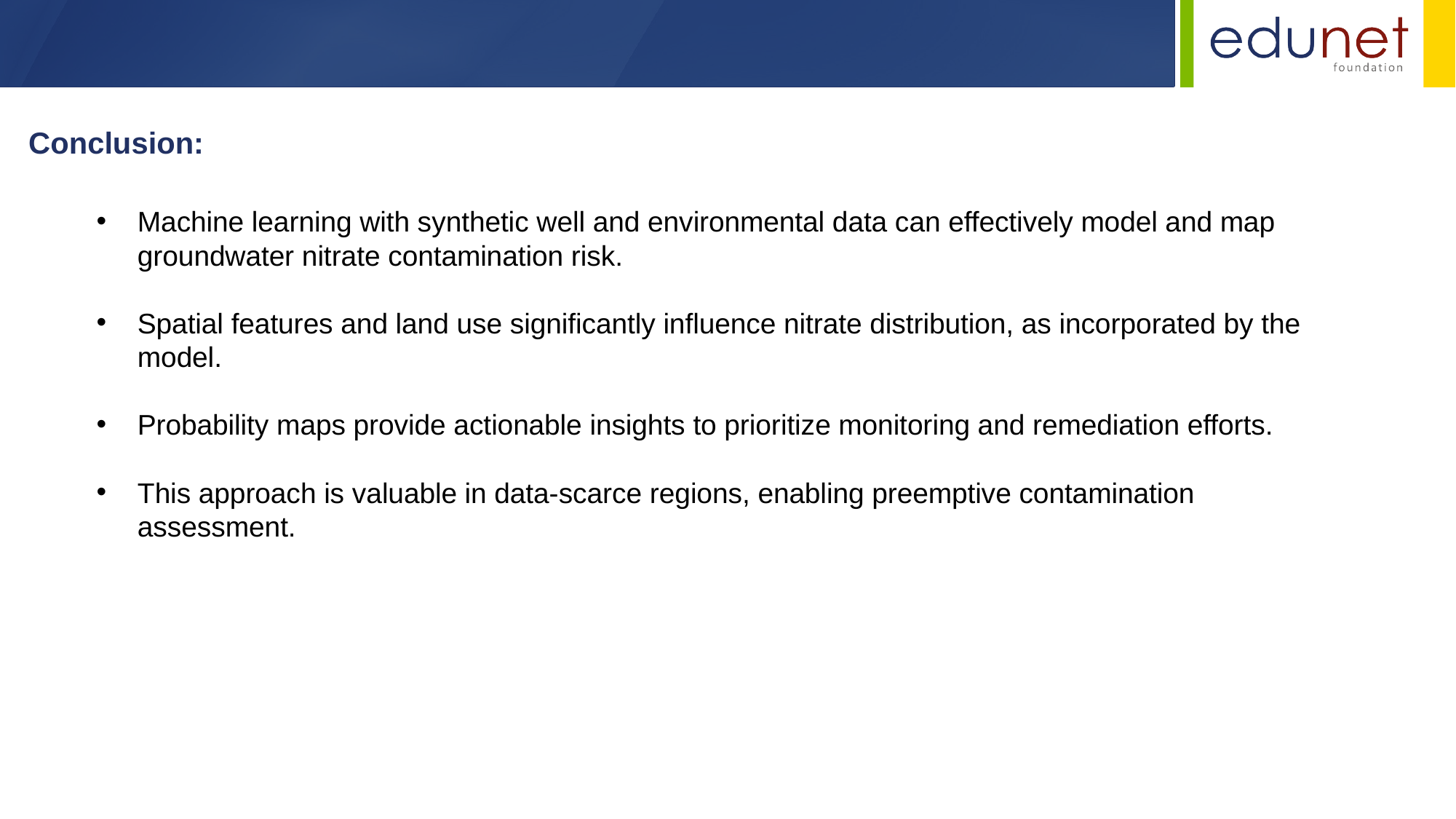

Conclusion:
Machine learning with synthetic well and environmental data can effectively model and map groundwater nitrate contamination risk.

Spatial features and land use significantly influence nitrate distribution, as incorporated by the model.

Probability maps provide actionable insights to prioritize monitoring and remediation efforts.

This approach is valuable in data-scarce regions, enabling preemptive contamination assessment.